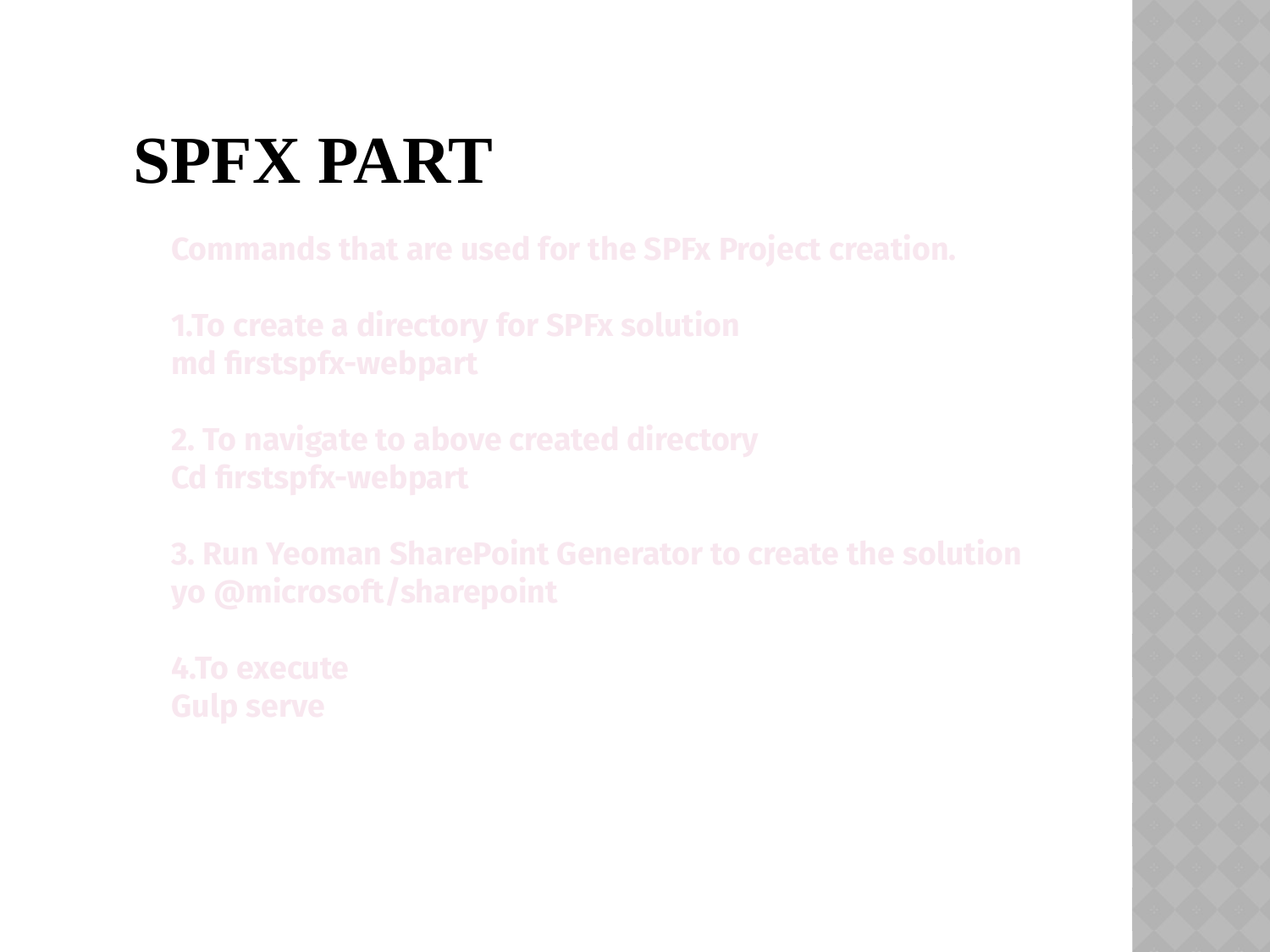

# SPFx Part
Commands that are used for the SPFx Project creation.

1.To create a directory for SPFx solution
md firstspfx-webpart

2. To navigate to above created directory
Cd firstspfx-webpart

3. Run Yeoman SharePoint Generator to create the solution
yo @microsoft/sharepoint

4.To execute
Gulp serve